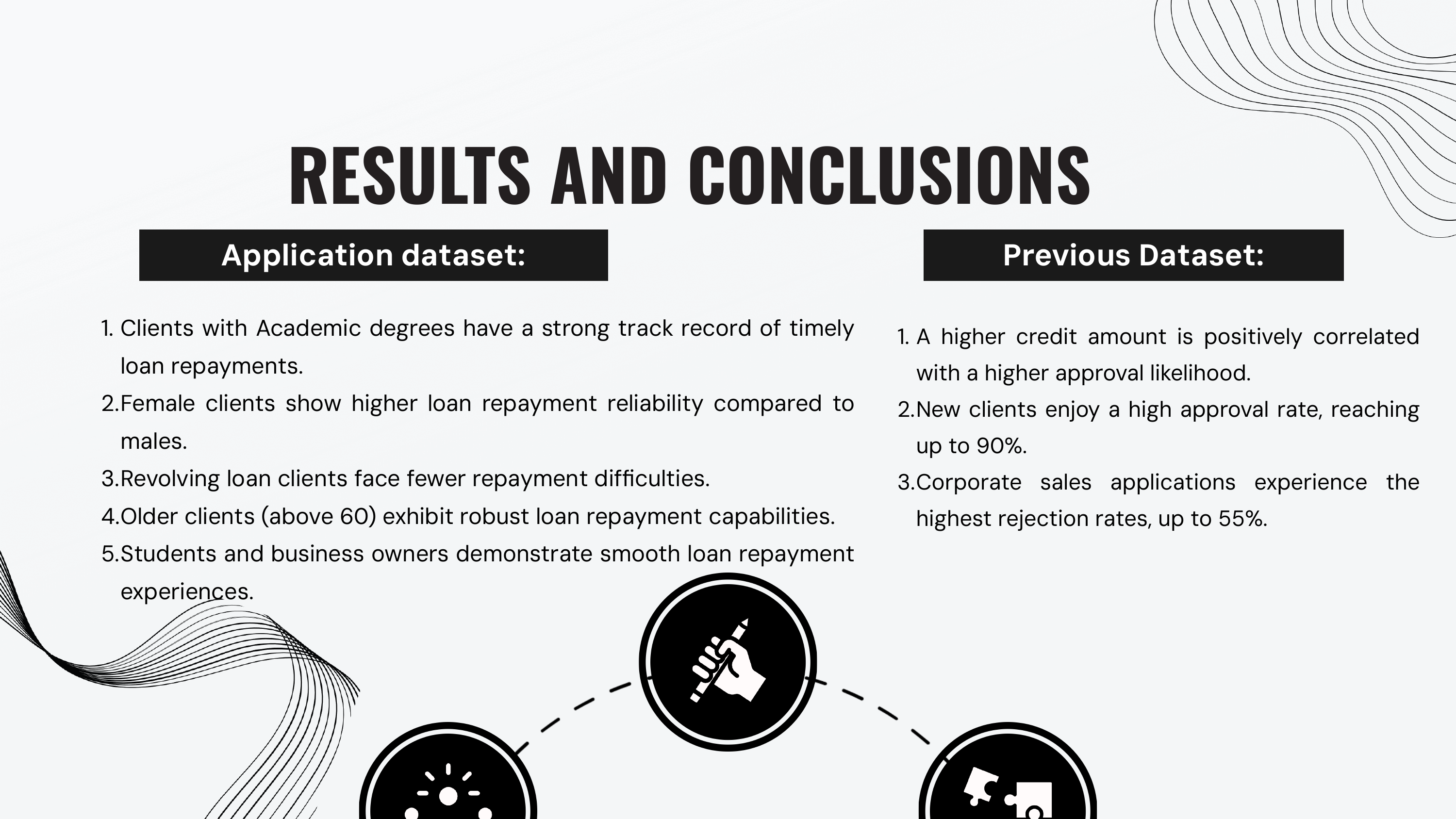

RESULTS AND CONCLUSIONS

Application dataset:

Previous Dataset:
Clients with Academic degrees have a strong track record of timely loan repayments.
Female clients show higher loan repayment reliability compared to males.
Revolving loan clients face fewer repayment difficulties.
Older clients (above 60) exhibit robust loan repayment capabilities.
Students and business owners demonstrate smooth loan repayment experiences.
A higher credit amount is positively correlated with a higher approval likelihood.
New clients enjoy a high approval rate, reaching up to 90%.
Corporate sales applications experience the highest rejection rates, up to 55%.